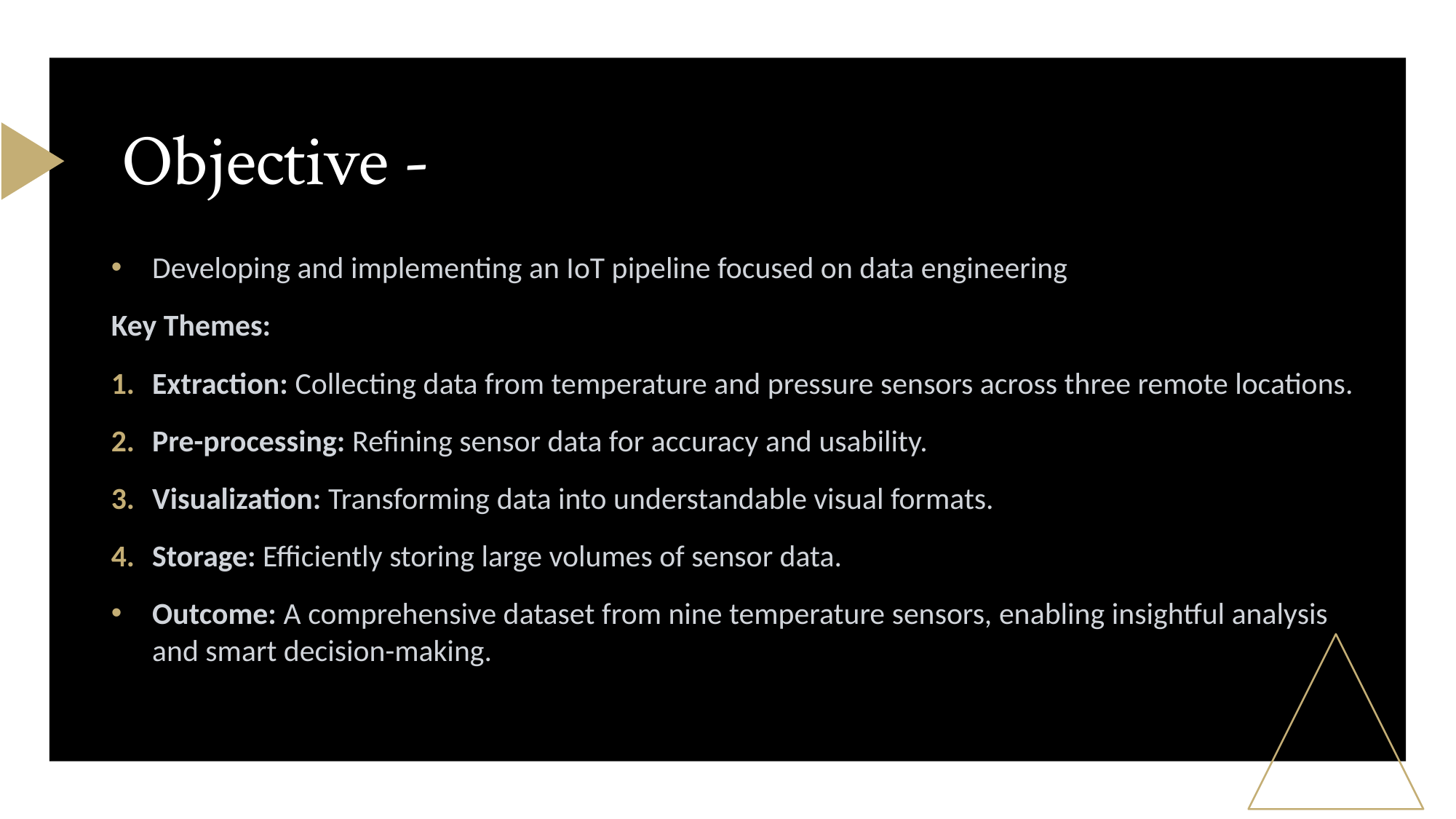

# Objective -
Developing and implementing an IoT pipeline focused on data engineering
Key Themes:
Extraction: Collecting data from temperature and pressure sensors across three remote locations.
Pre-processing: Refining sensor data for accuracy and usability.
Visualization: Transforming data into understandable visual formats.
Storage: Efficiently storing large volumes of sensor data.
Outcome: A comprehensive dataset from nine temperature sensors, enabling insightful analysis and smart decision-making.